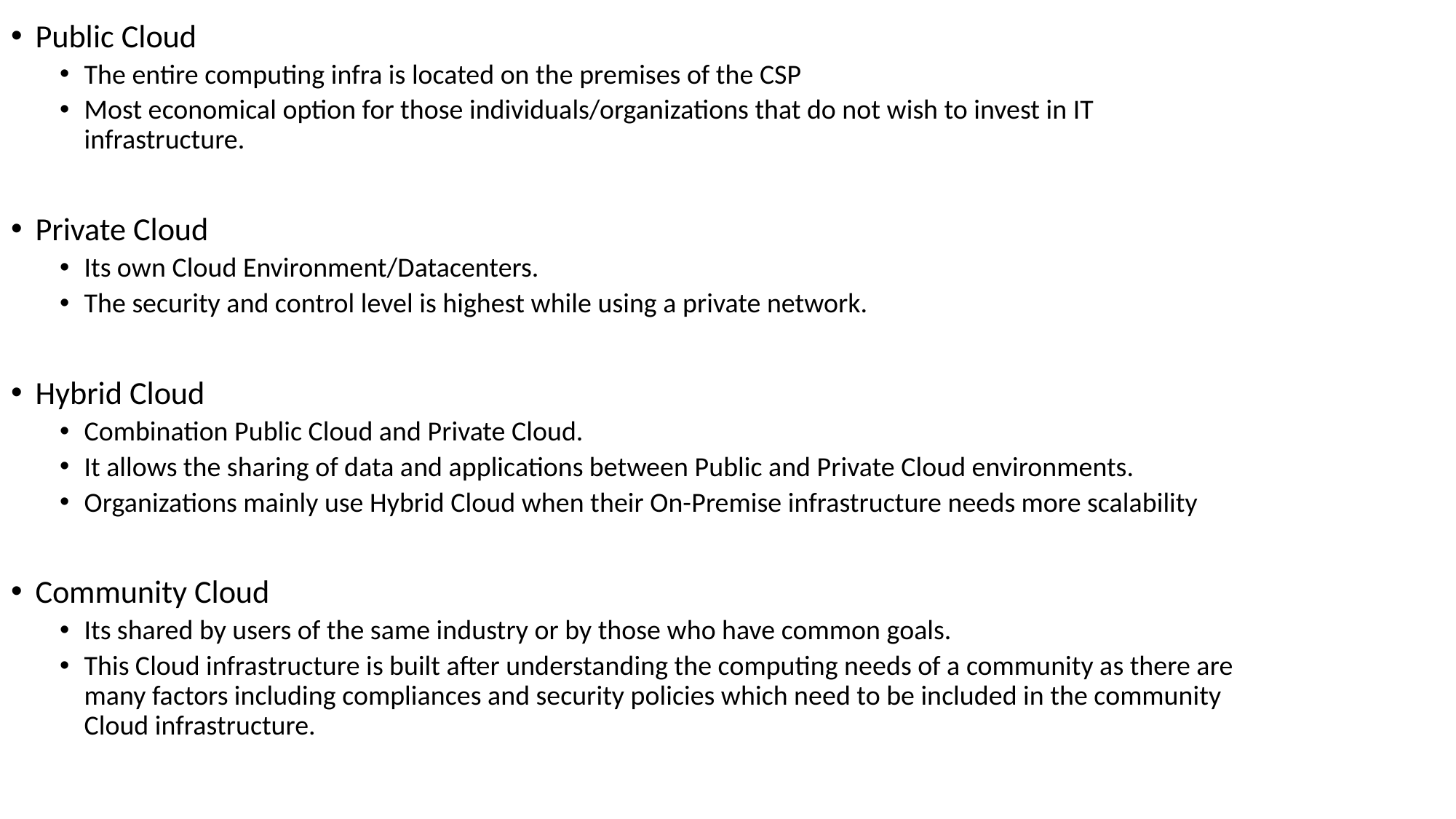

Public Cloud
The entire computing infra is located on the premises of the CSP
Most economical option for those individuals/organizations that do not wish to invest in IT infrastructure.

Private Cloud
Its own Cloud Environment/Datacenters.
The security and control level is highest while using a private network.

Hybrid Cloud
Combination Public Cloud and Private Cloud.
It allows the sharing of data and applications between Public and Private Cloud environments.
Organizations mainly use Hybrid Cloud when their On-Premise infrastructure needs more scalability

Community Cloud
Its shared by users of the same industry or by those who have common goals.
This Cloud infrastructure is built after understanding the computing needs of a community as there are many factors including compliances and security policies which need to be included in the community Cloud infrastructure.